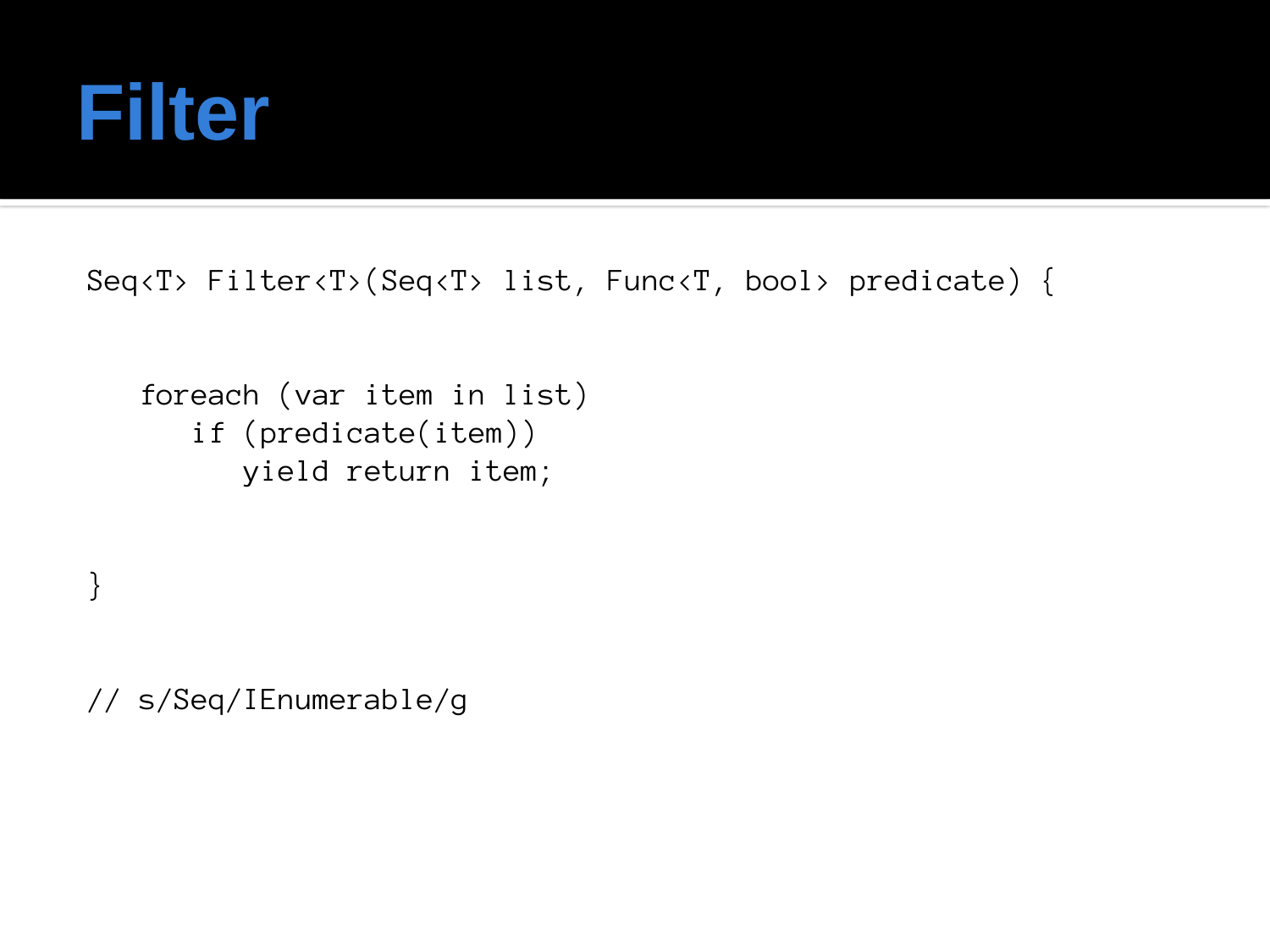

# Filter
Seq<T> Filter<T>(Seq<T> list, Func<T, bool> predicate) {

   foreach (var item in list)
      if (predicate(item))
         yield return item;

}

// s/Seq/IEnumerable/g